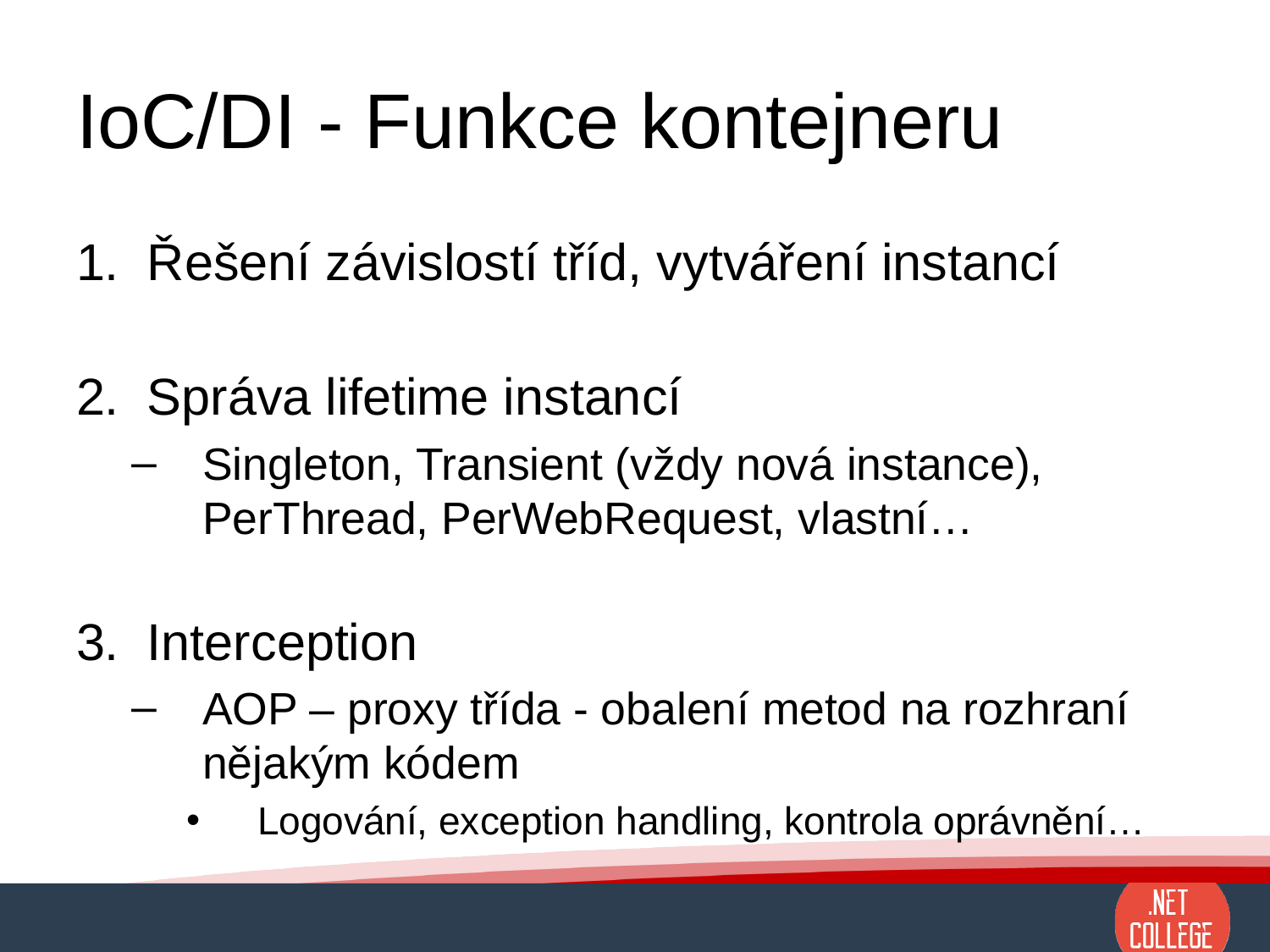

# IoC/DI - Funkce kontejneru
Řešení závislostí tříd, vytváření instancí
Správa lifetime instancí
Singleton, Transient (vždy nová instance), PerThread, PerWebRequest, vlastní…
Interception
AOP – proxy třída - obalení metod na rozhraní nějakým kódem
Logování, exception handling, kontrola oprávnění…